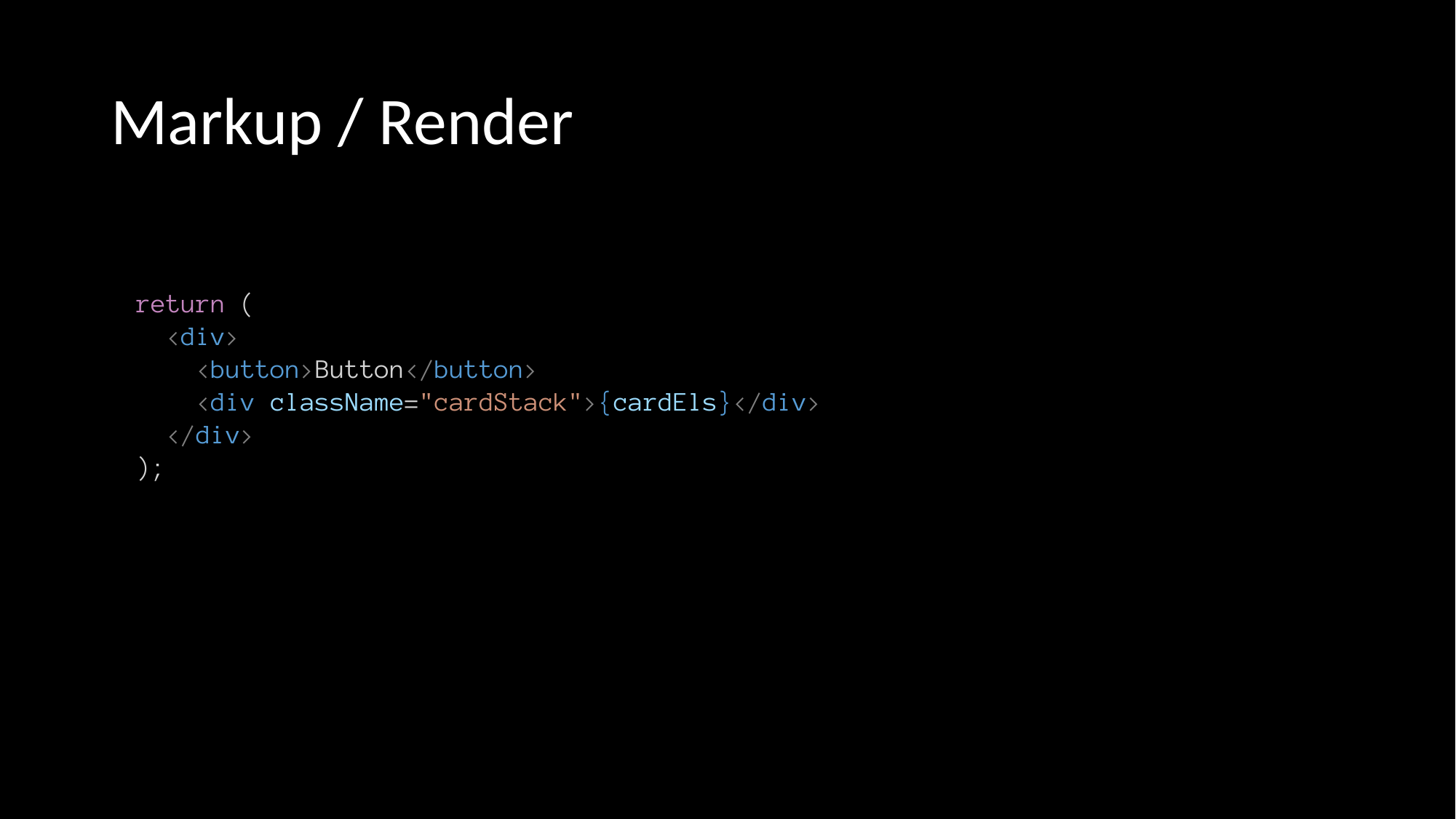

# Markup / Render
return (
  <div>
    <button>Button</button>
    <div className="cardStack">{cardEls}</div>
  </div>
);